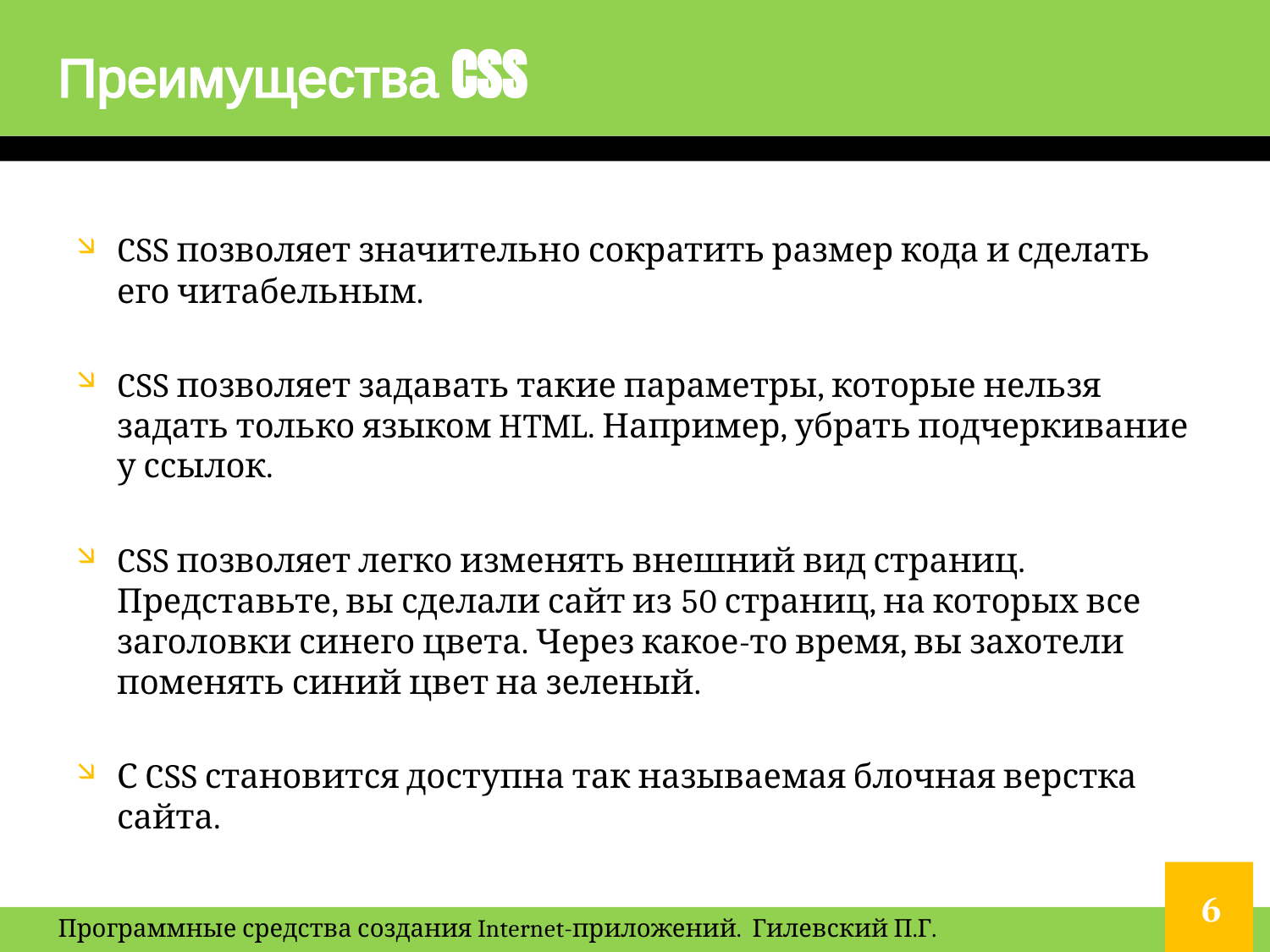

# Преимущества CSS
CSS позволяет значительно сократить размер кода и сделать его читабельным.

CSS позволяет задавать такие параметры, которые нельзя задать только языком HTML. Например, убрать подчеркивание у ссылок.

CSS позволяет легко изменять внешний вид страниц. Представьте, вы сделали сайт из 50 страниц, на которых все заголовки синего цвета. Через какое-то время, вы захотели поменять синий цвет на зеленый.

С CSS становится доступна так называемая блочная верстка сайта.

6